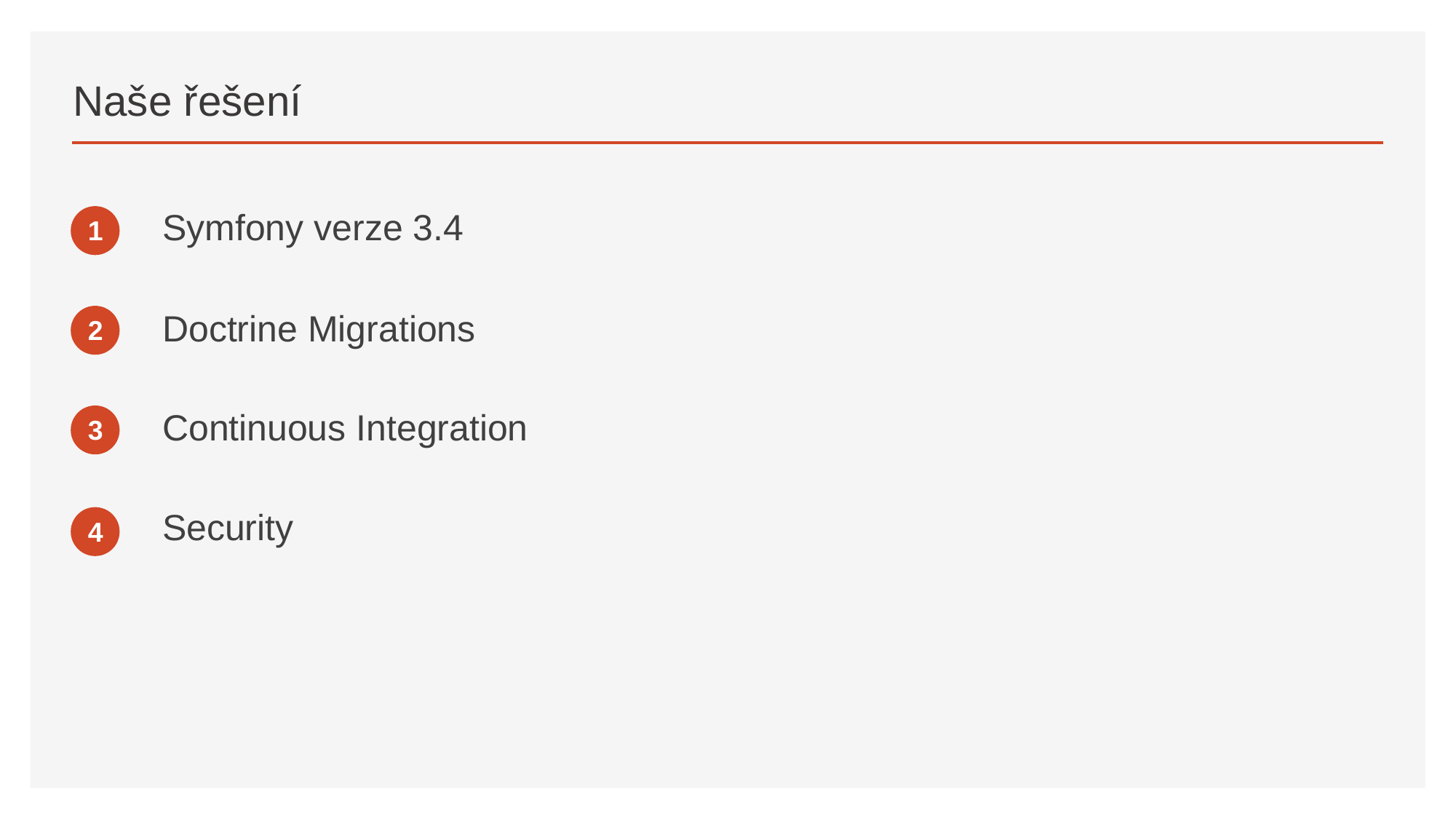

# Naše řešení

1
Symfony verze 3.4

2
Doctrine Migrations

3
Continuous Integration

4
Security